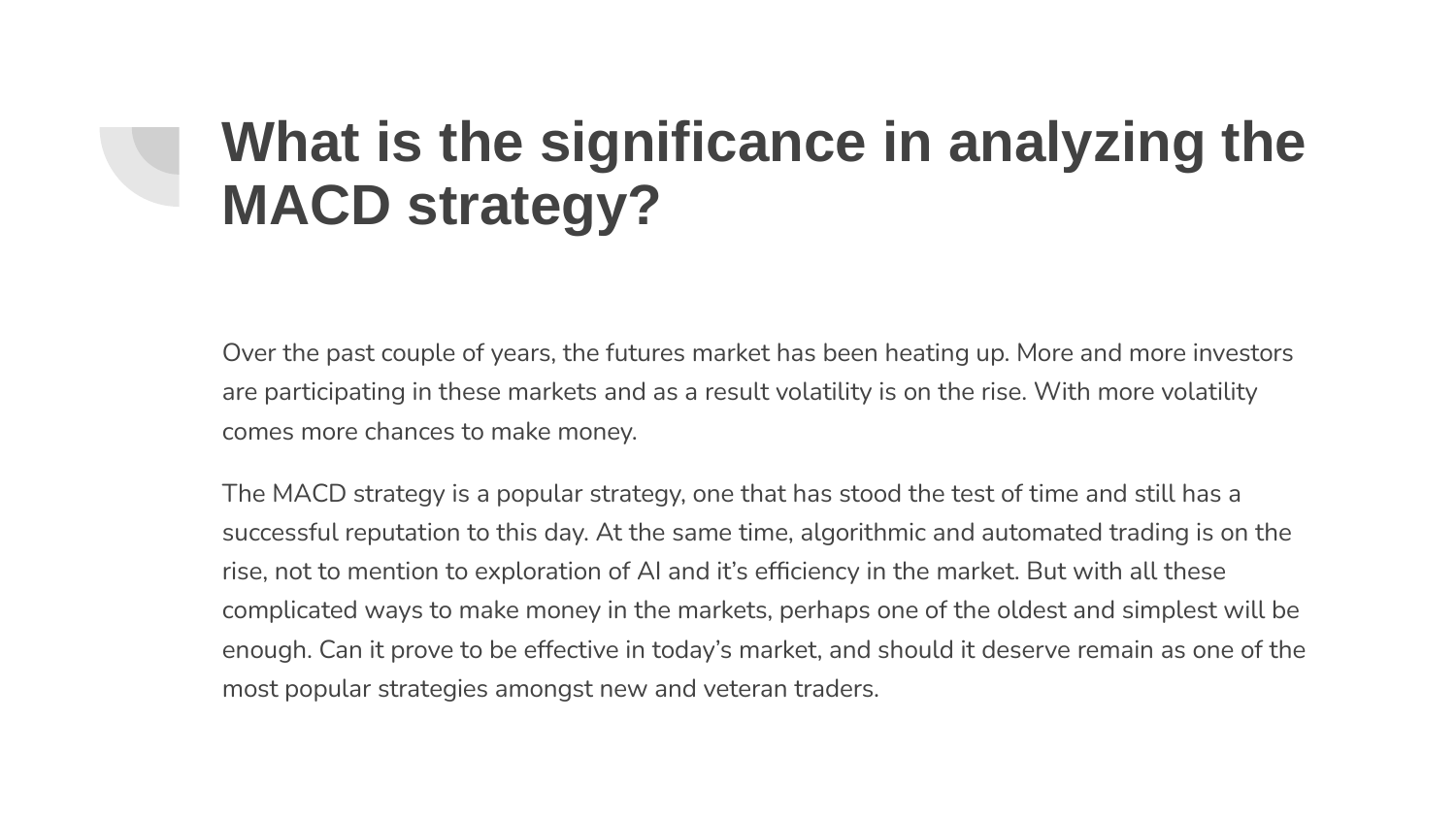

# What is the significance in analyzing the MACD strategy?
Over the past couple of years, the futures market has been heating up. More and more investors are participating in these markets and as a result volatility is on the rise. With more volatility comes more chances to make money.
The MACD strategy is a popular strategy, one that has stood the test of time and still has a successful reputation to this day. At the same time, algorithmic and automated trading is on the rise, not to mention to exploration of AI and it’s efficiency in the market. But with all these complicated ways to make money in the markets, perhaps one of the oldest and simplest will be enough. Can it prove to be effective in today’s market, and should it deserve remain as one of the most popular strategies amongst new and veteran traders.